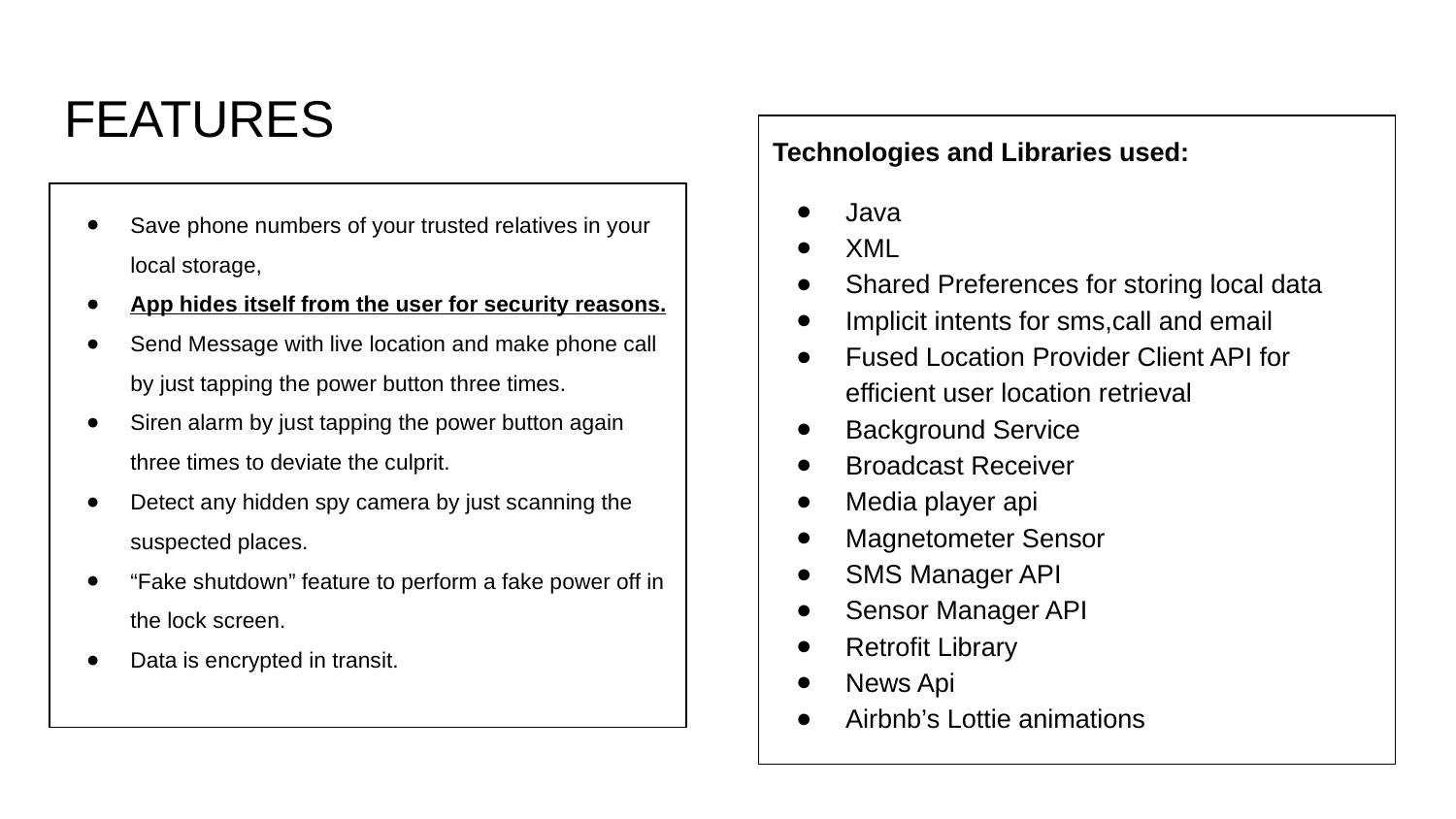

# FEATURES
Technologies and Libraries used:
Java
XML
Shared Preferences for storing local data
Implicit intents for sms,call and email
Fused Location Provider Client API for efficient user location retrieval
Background Service
Broadcast Receiver
Media player api
Magnetometer Sensor
SMS Manager API
Sensor Manager API
Retrofit Library
News Api
Airbnb’s Lottie animations

Save phone numbers of your trusted relatives in your local storage,
App hides itself from the user for security reasons.
Send Message with live location and make phone call by just tapping the power button three times.
Siren alarm by just tapping the power button again three times to deviate the culprit.
Detect any hidden spy camera by just scanning the suspected places.
“Fake shutdown” feature to perform a fake power off in the lock screen.
Data is encrypted in transit.